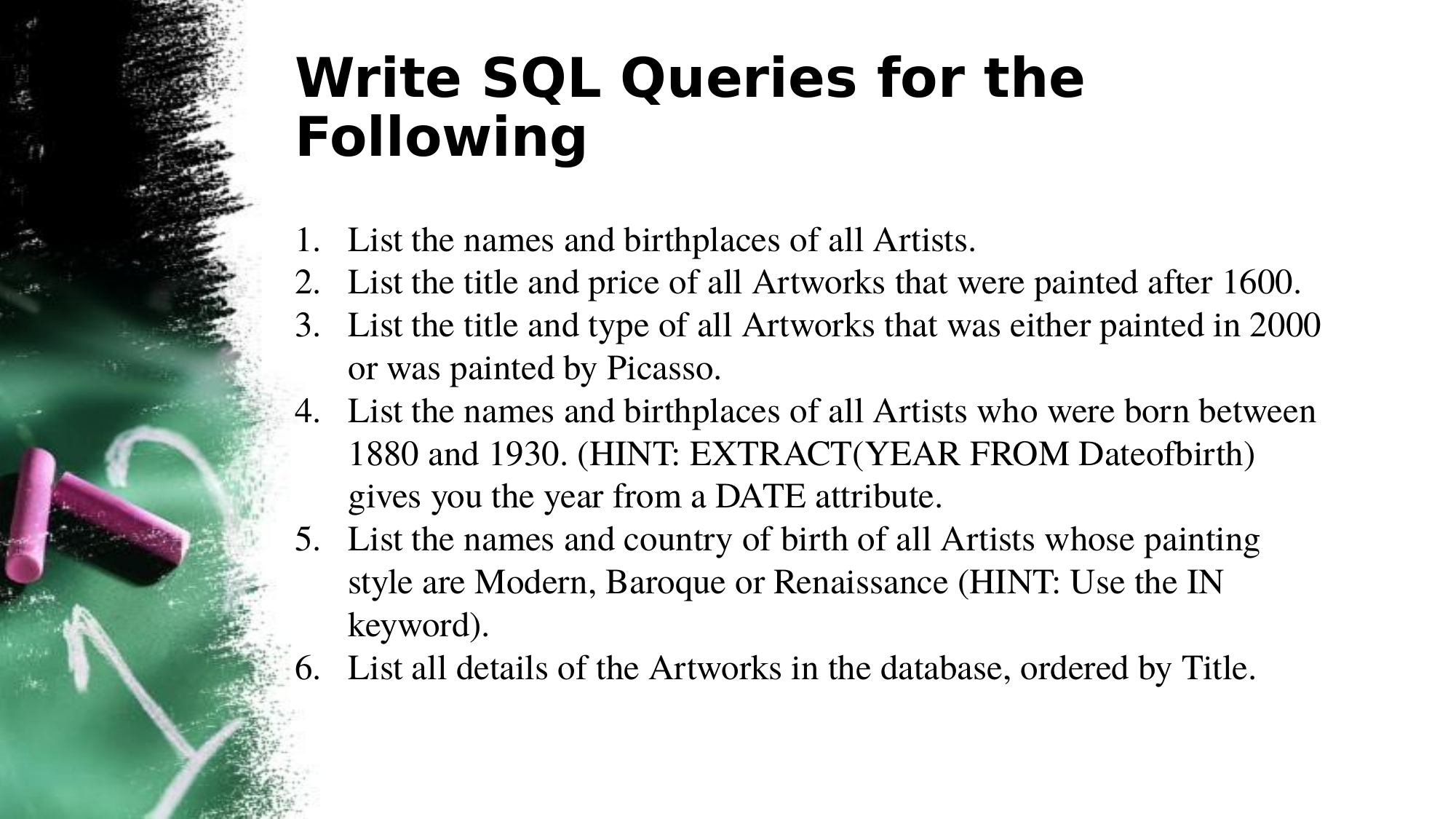

# Write SQL Queries for the Following
List the names and birthplaces of all Artists.
List the title and price of all Artworks that were painted after 1600.
List the title and type of all Artworks that was either painted in 2000 or was painted by Picasso.
List the names and birthplaces of all Artists who were born between 1880 and 1930. (HINT: EXTRACT(YEAR FROM Dateofbirth) gives you the year from a DATE attribute.
List the names and country of birth of all Artists whose painting style are Modern, Baroque or Renaissance (HINT: Use the IN keyword).
List all details of the Artworks in the database, ordered by Title.